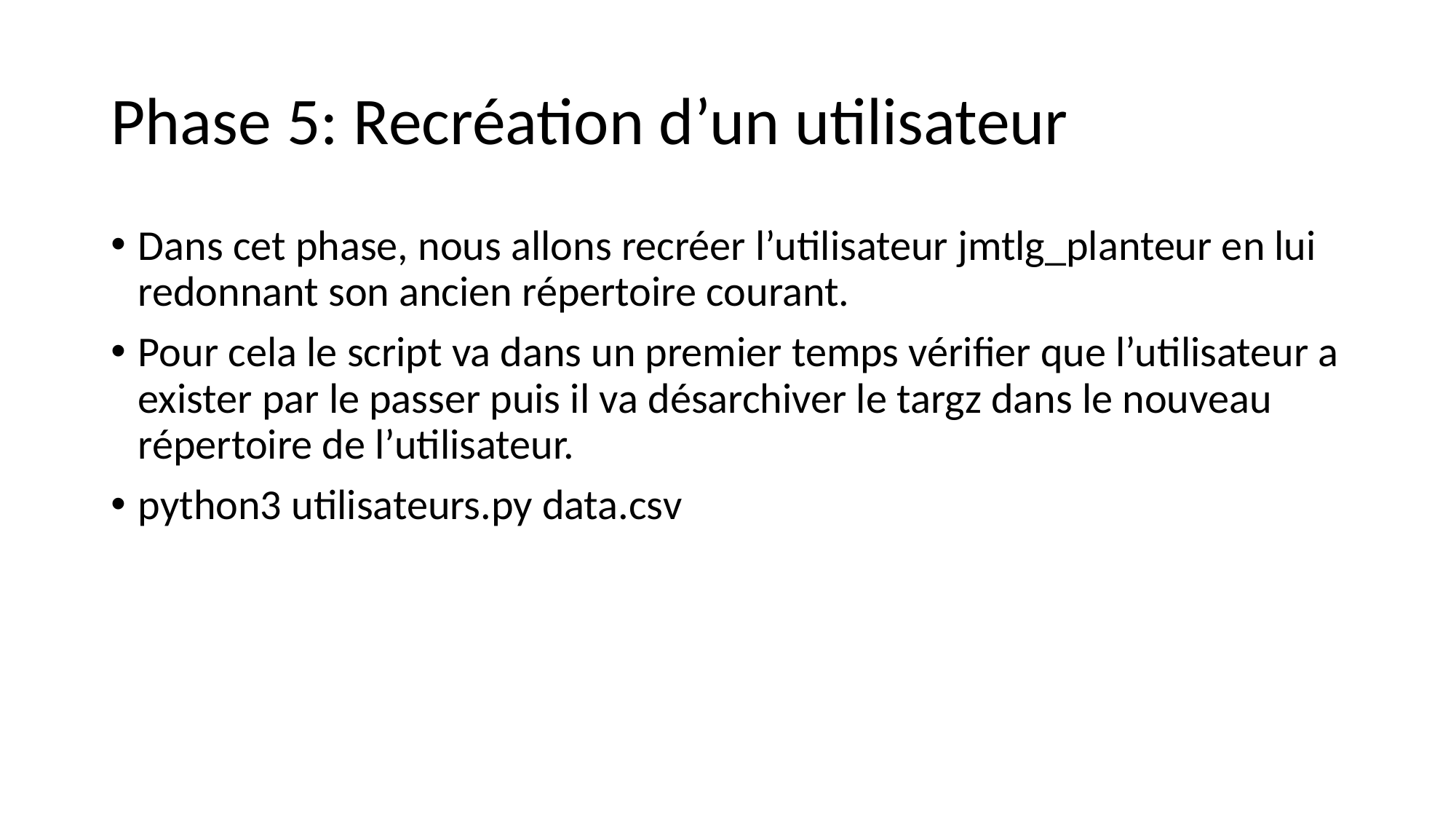

# Phase 5: Recréation d’un utilisateur
Dans cet phase, nous allons recréer l’utilisateur jmtlg_planteur en lui redonnant son ancien répertoire courant.
Pour cela le script va dans un premier temps vérifier que l’utilisateur a exister par le passer puis il va désarchiver le targz dans le nouveau répertoire de l’utilisateur.
python3 utilisateurs.py data.csv